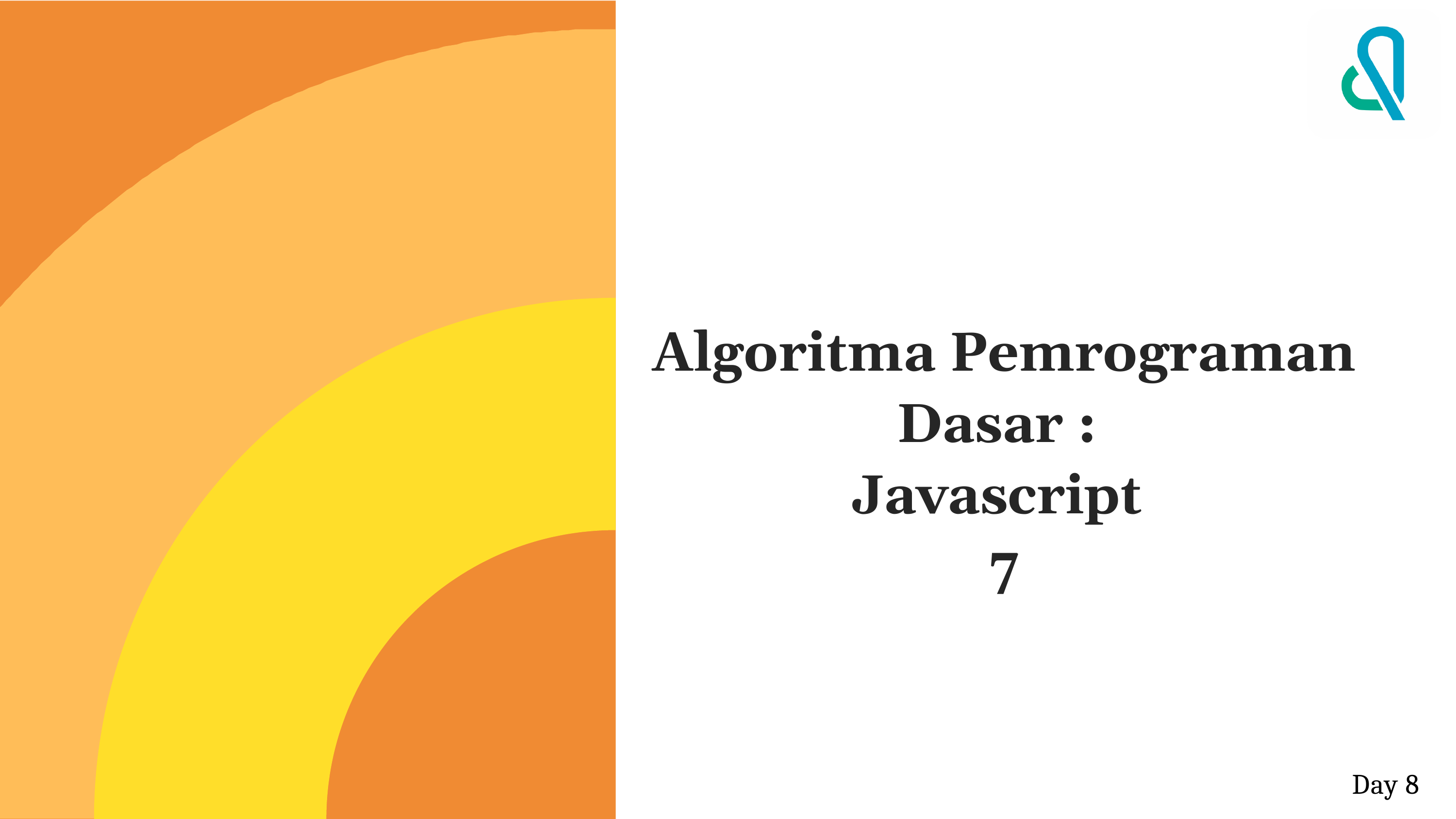

Algoritma Pemrograman Dasar :
Javascript
7
Day 8